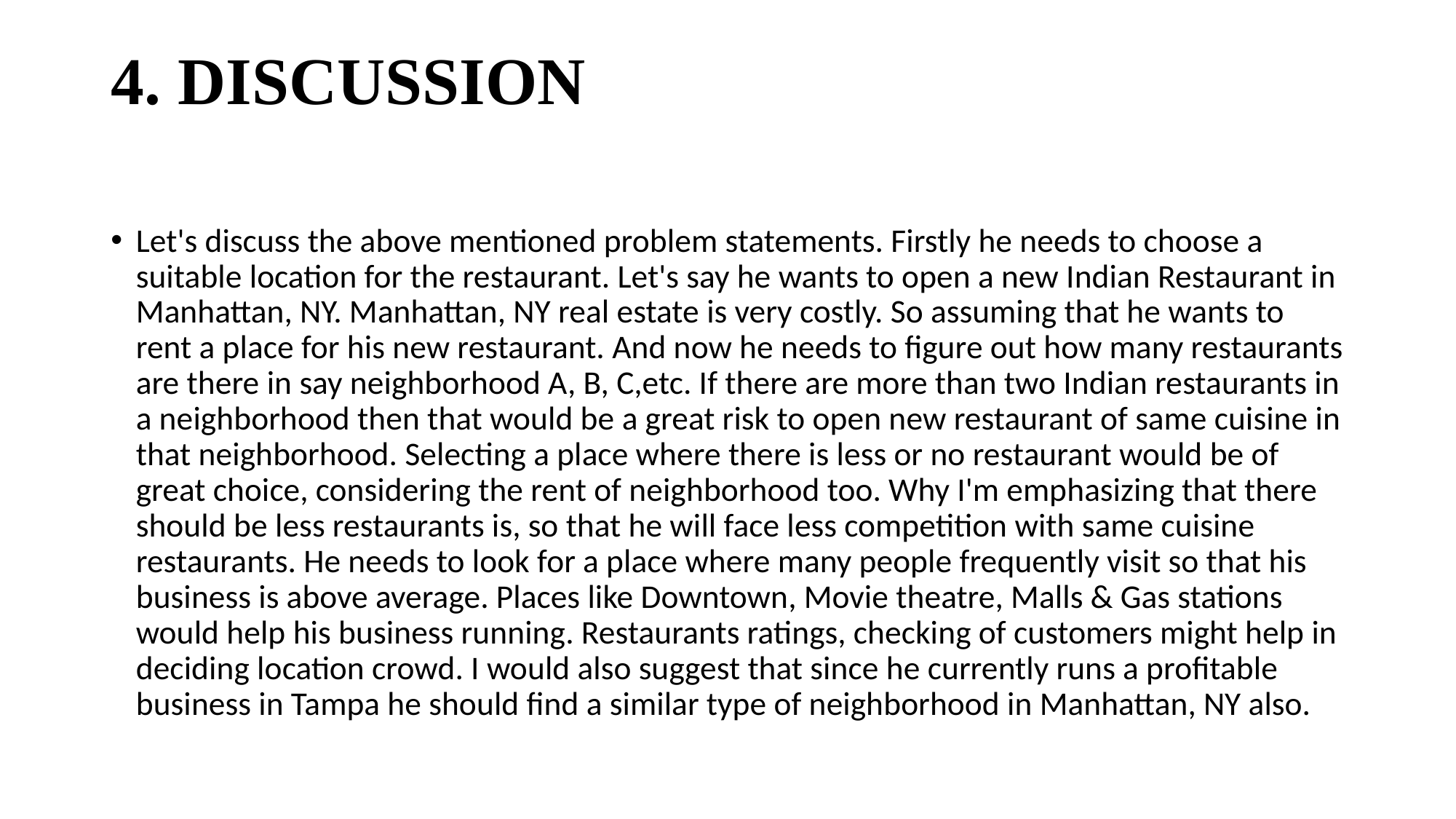

# 4. DISCUSSION
Let's discuss the above mentioned problem statements. Firstly he needs to choose a suitable location for the restaurant. Let's say he wants to open a new Indian Restaurant in Manhattan, NY. Manhattan, NY real estate is very costly. So assuming that he wants to rent a place for his new restaurant. And now he needs to figure out how many restaurants are there in say neighborhood A, B, C,etc. If there are more than two Indian restaurants in a neighborhood then that would be a great risk to open new restaurant of same cuisine in that neighborhood. Selecting a place where there is less or no restaurant would be of great choice, considering the rent of neighborhood too. Why I'm emphasizing that there should be less restaurants is, so that he will face less competition with same cuisine restaurants. He needs to look for a place where many people frequently visit so that his business is above average. Places like Downtown, Movie theatre, Malls & Gas stations would help his business running. Restaurants ratings, checking of customers might help in deciding location crowd. I would also suggest that since he currently runs a profitable business in Tampa he should find a similar type of neighborhood in Manhattan, NY also.